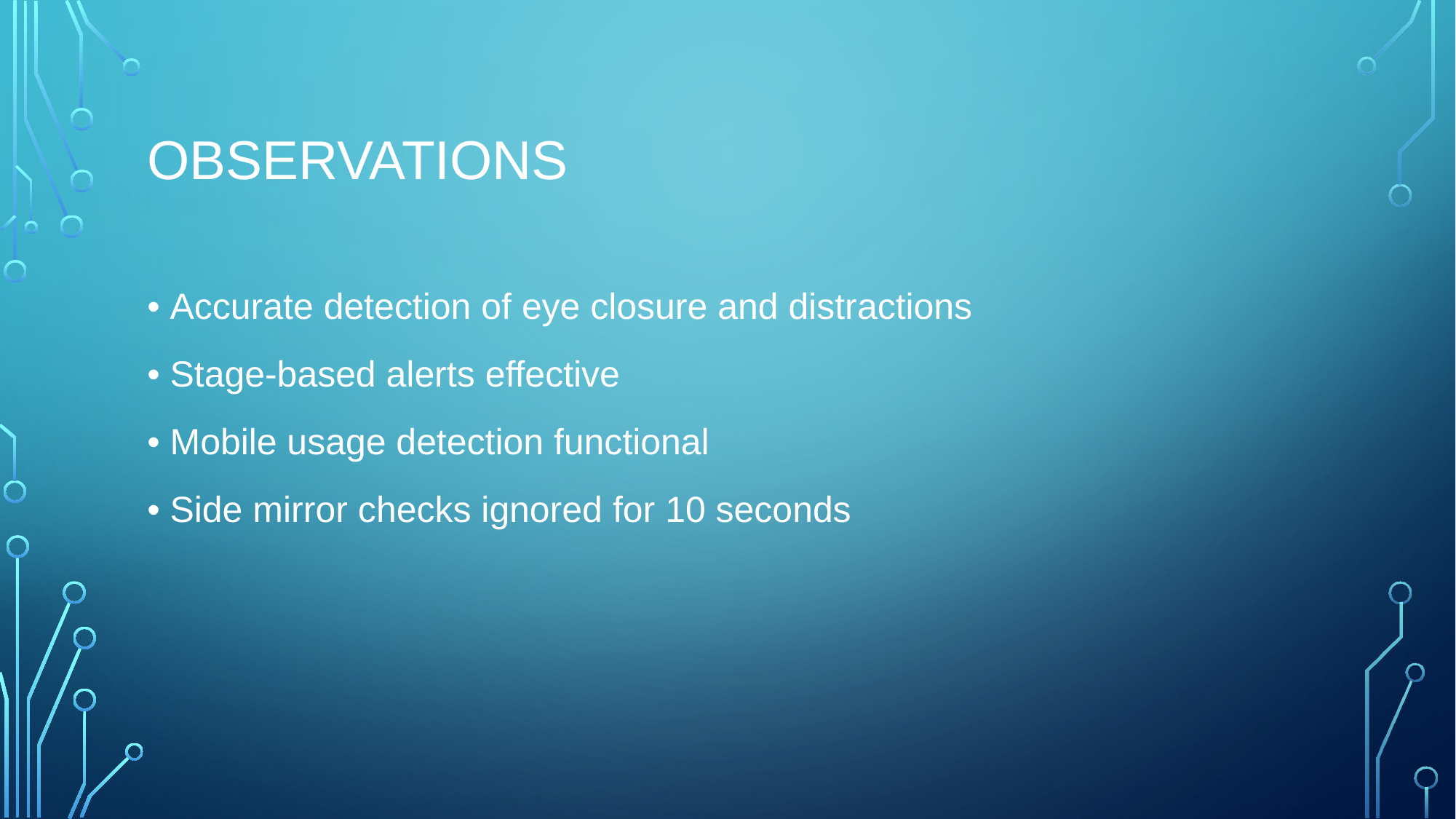

# Observations
• Accurate detection of eye closure and distractions
• Stage-based alerts effective
• Mobile usage detection functional
• Side mirror checks ignored for 10 seconds